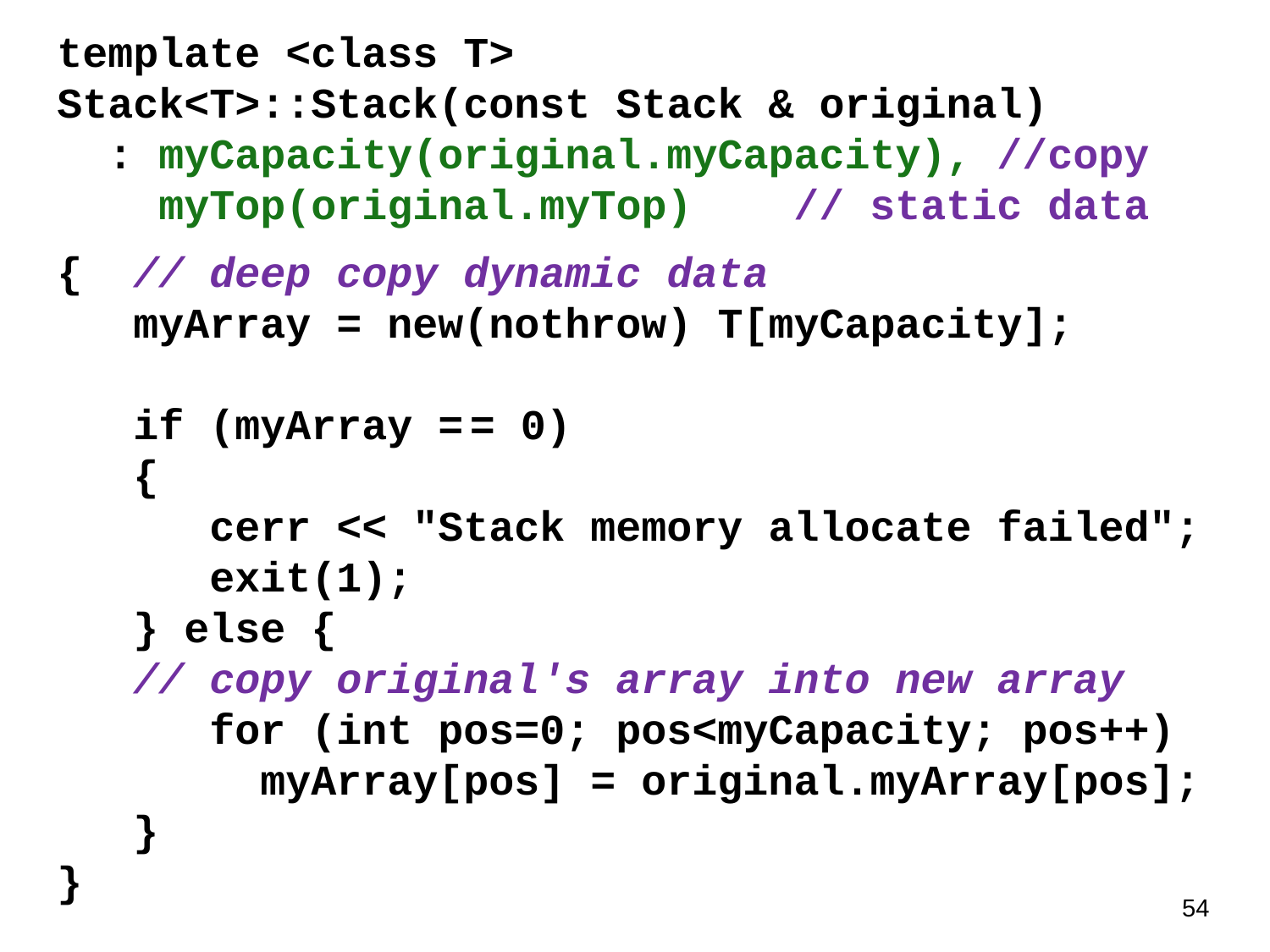

template <class T>
Stack<T>::Stack(const Stack & original)
  : myCapacity(original.myCapacity), //copy
    myTop(original.myTop)    // static data
{  // deep copy dynamic data
   myArray = new(nothrow) T[myCapacity];

   if (myArray = = 0)
   {
      cerr << "Stack memory allocate failed";
      exit(1);
   } else {
   // copy original's array into new array
      for (int pos=0; pos<myCapacity; pos++)
        myArray[pos] = original.myArray[pos];
   }
}
54